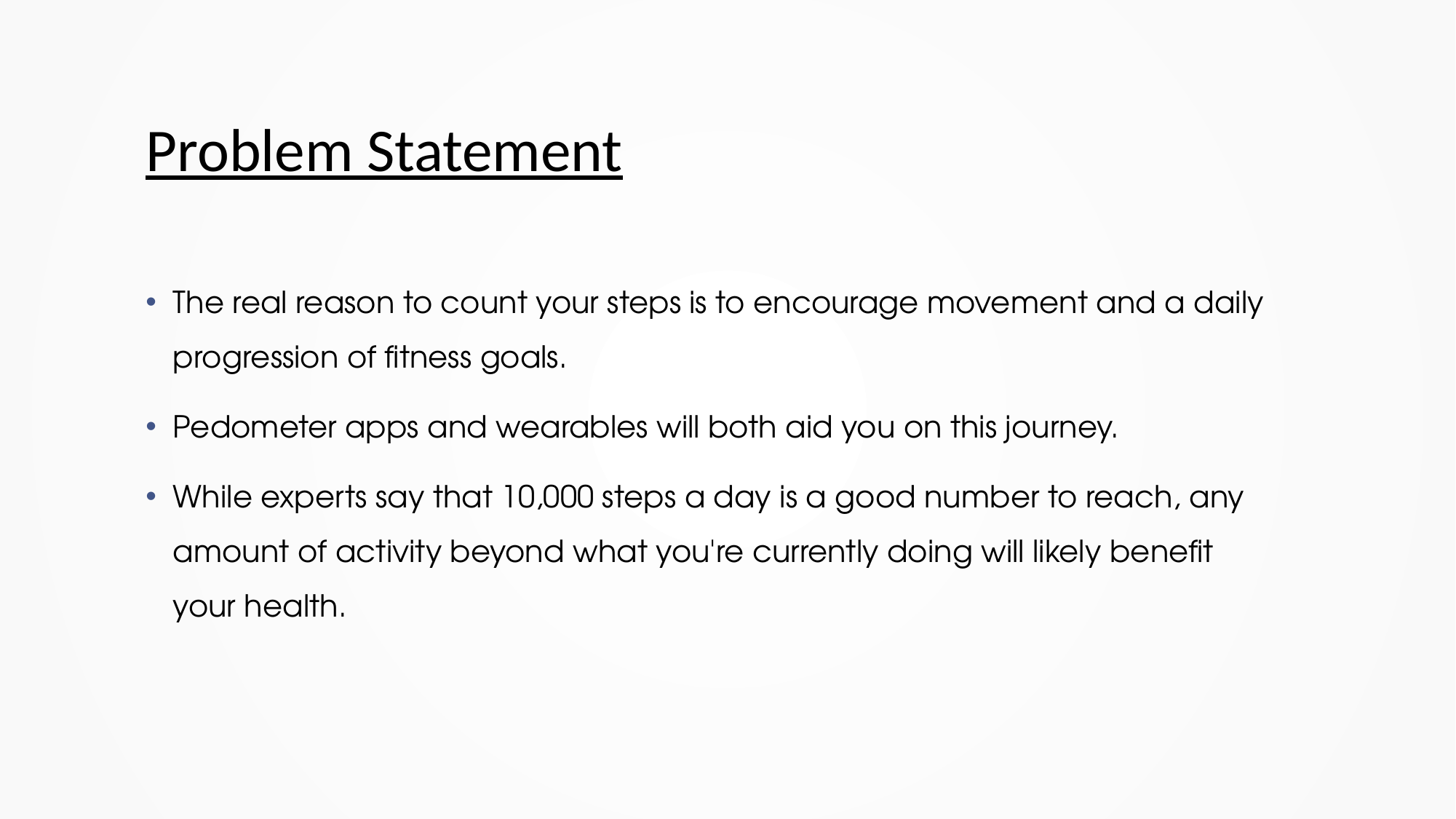

# Problem Statement
The real reason to count your steps is to encourage movement and a daily progression of fitness goals.
Pedometer apps and wearables will both aid you on this journey.
While experts say that 10,000 steps a day is a good number to reach, any amount of activity beyond what you're currently doing will likely benefit your health.